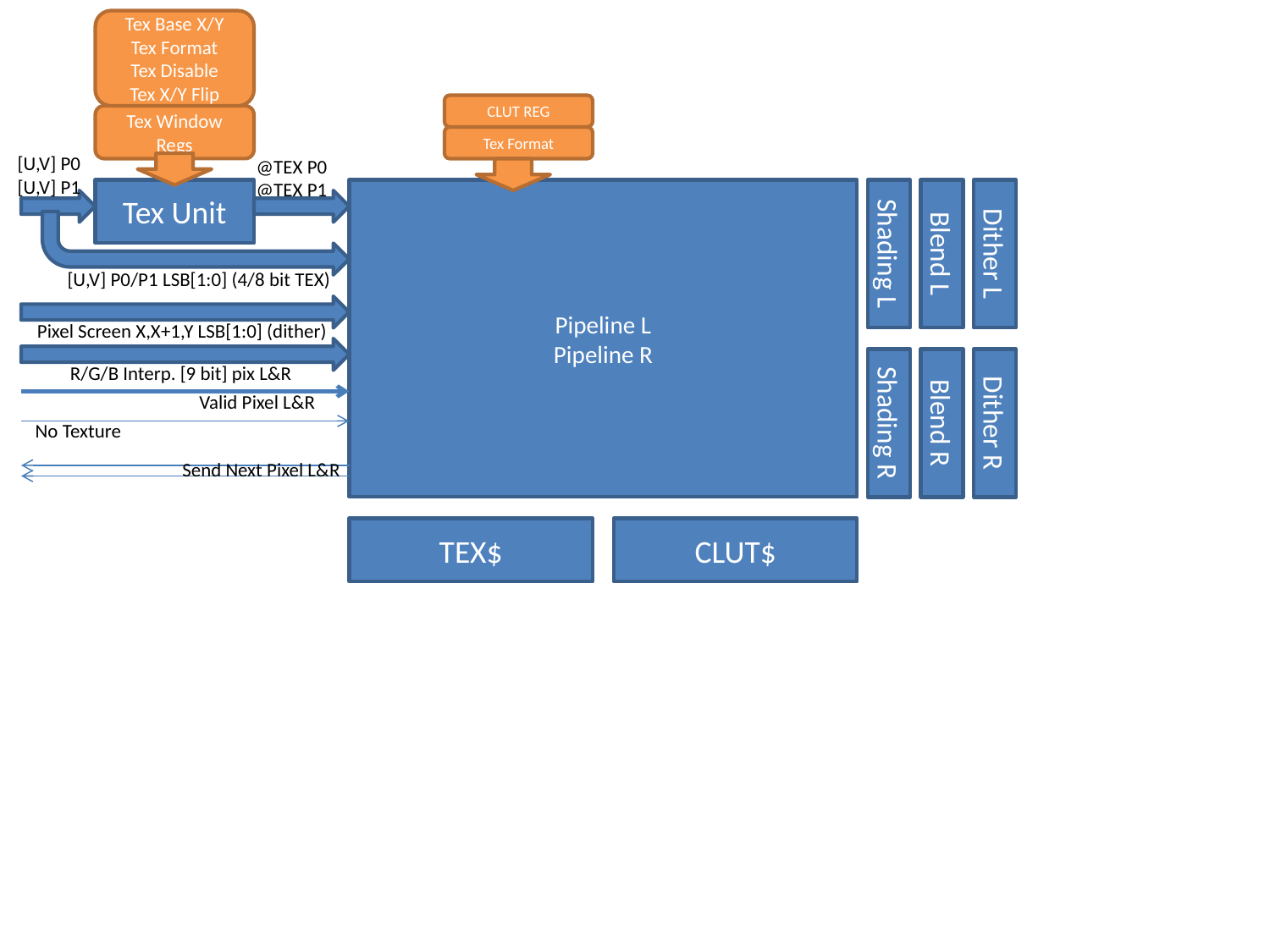

Tex Base X/Y
Tex Format
Tex Disable
Tex X/Y Flip
CLUT REG
Tex Window
Regs
Tex Format
[U,V] P0
[U,V] P1
@TEX P0
@TEX P1

Pipeline L
Pipeline R
Tex Unit

Shading L
Blend L
Dither L
[U,V] P0/P1 LSB[1:0] (4/8 bit TEX)

Pixel Screen X,X+1,Y LSB[1:0] (dither)

R/G/B Interp. [9 bit] pix L&R
Valid Pixel L&R
Shading R
Blend R
Dither R
No Texture
Send Next Pixel L&R
TEX$
CLUT$